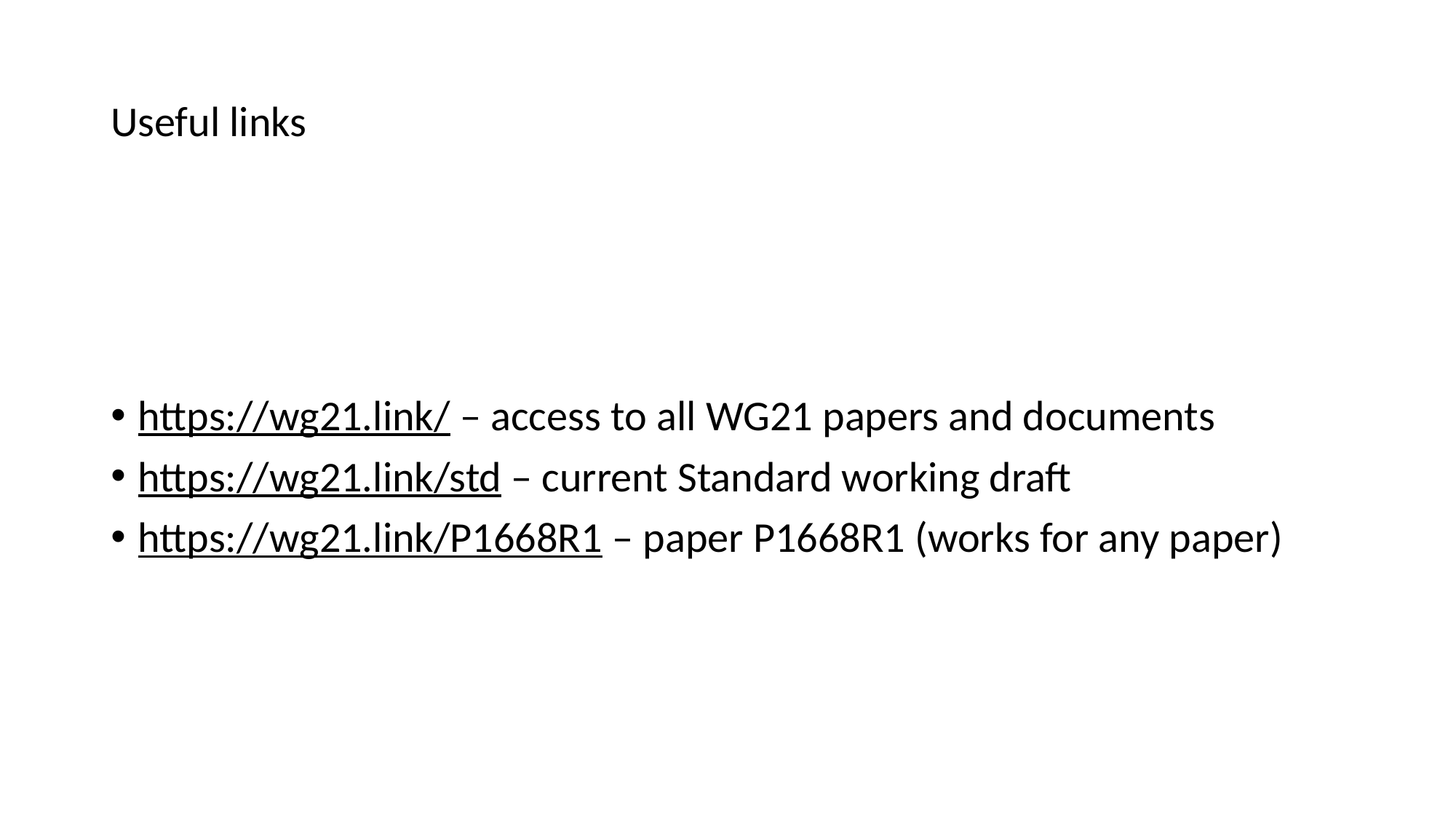

# Useful links
https://wg21.link/ – access to all WG21 papers and documents
https://wg21.link/std – current Standard working draft
https://wg21.link/P1668R1 – paper P1668R1 (works for any paper)